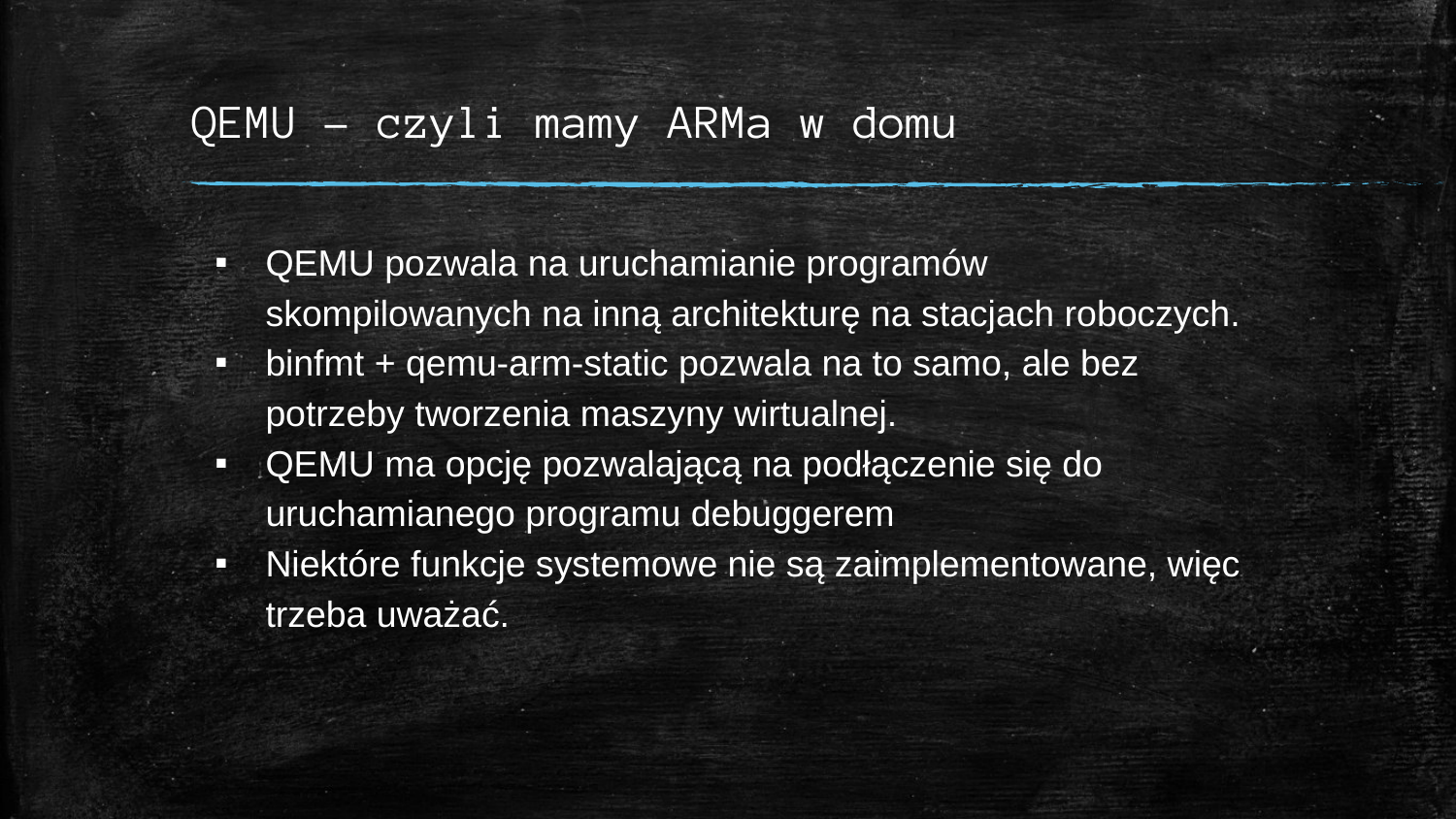

# QEMU - czyli mamy ARMa w domu
QEMU pozwala na uruchamianie programów skompilowanych na inną architekturę na stacjach roboczych.
binfmt + qemu-arm-static pozwala na to samo, ale bez potrzeby tworzenia maszyny wirtualnej.
QEMU ma opcję pozwalającą na podłączenie się do uruchamianego programu debuggerem
Niektóre funkcje systemowe nie są zaimplementowane, więc trzeba uważać.